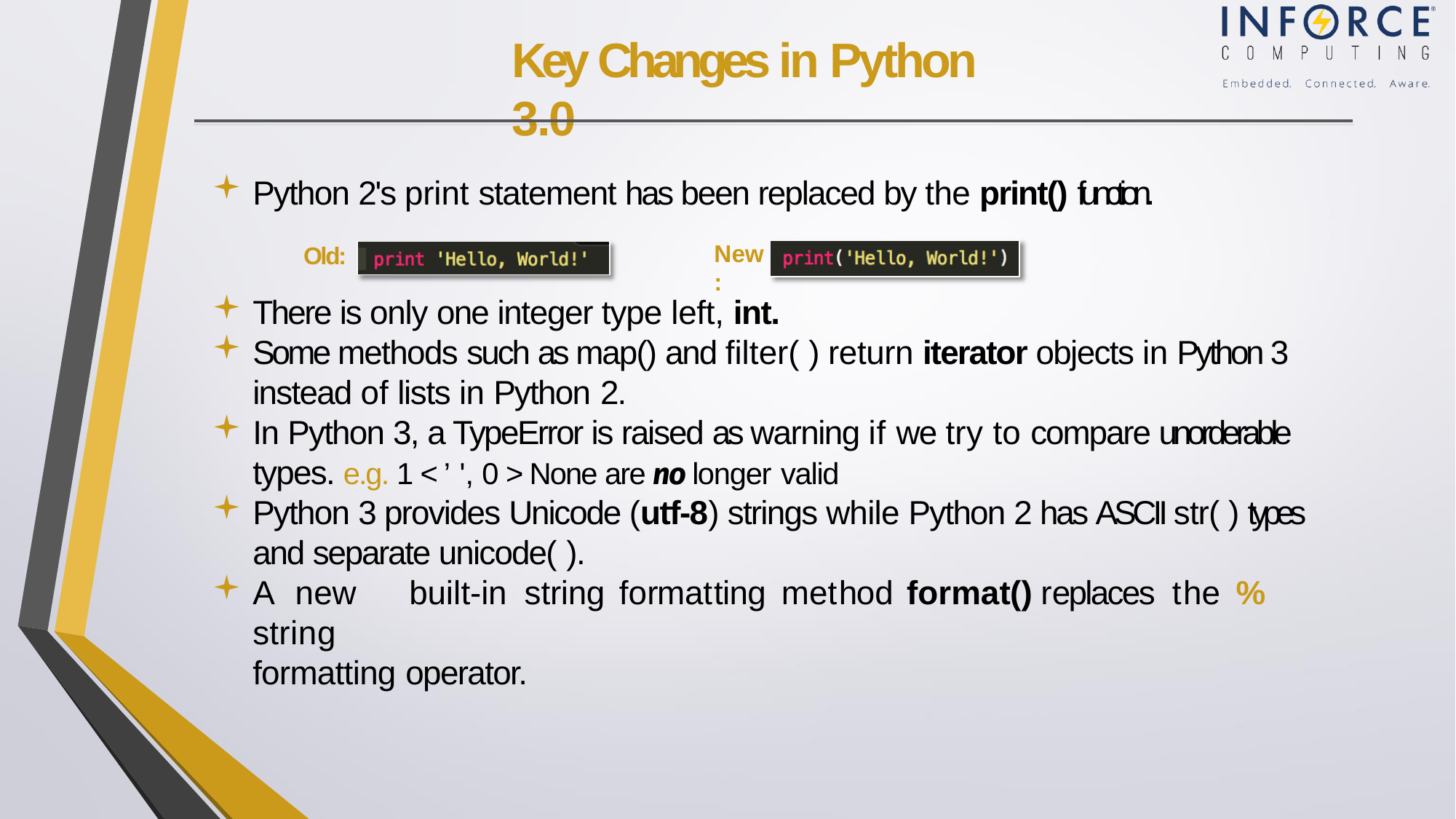

# Key Changes in Python 3.0

Python 2's print statement has been replaced by the print() function.
New:

Old:

There is only one integer type left, int.
Some methods such as map() and filter( ) return iterator objects in Python 3  instead of lists in Python 2.
In Python 3, a TypeError is raised as warning if we try to compare unorderable  types. e.g. 1 < ’ ', 0 > None are no longer valid
Python 3 provides Unicode (utf-8) strings while Python 2 has ASCII str( ) types  and separate unicode( ).
A	new	built-in	string	formatting	method	format()	replaces	the	%	string
formatting operator.